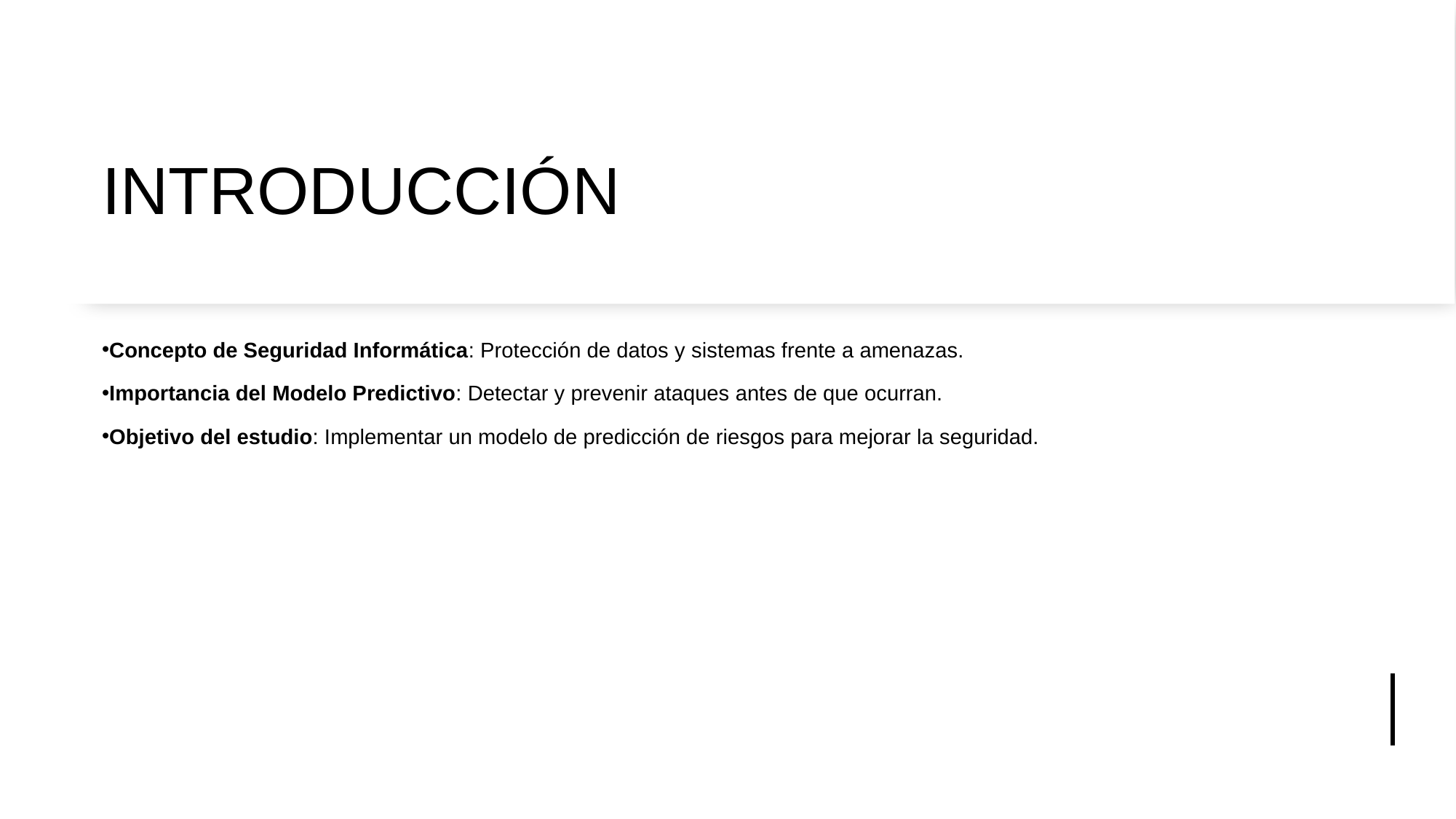

# INTRODUCCIÓN
Concepto de Seguridad Informática: Protección de datos y sistemas frente a amenazas.
Importancia del Modelo Predictivo: Detectar y prevenir ataques antes de que ocurran.
Objetivo del estudio: Implementar un modelo de predicción de riesgos para mejorar la seguridad.